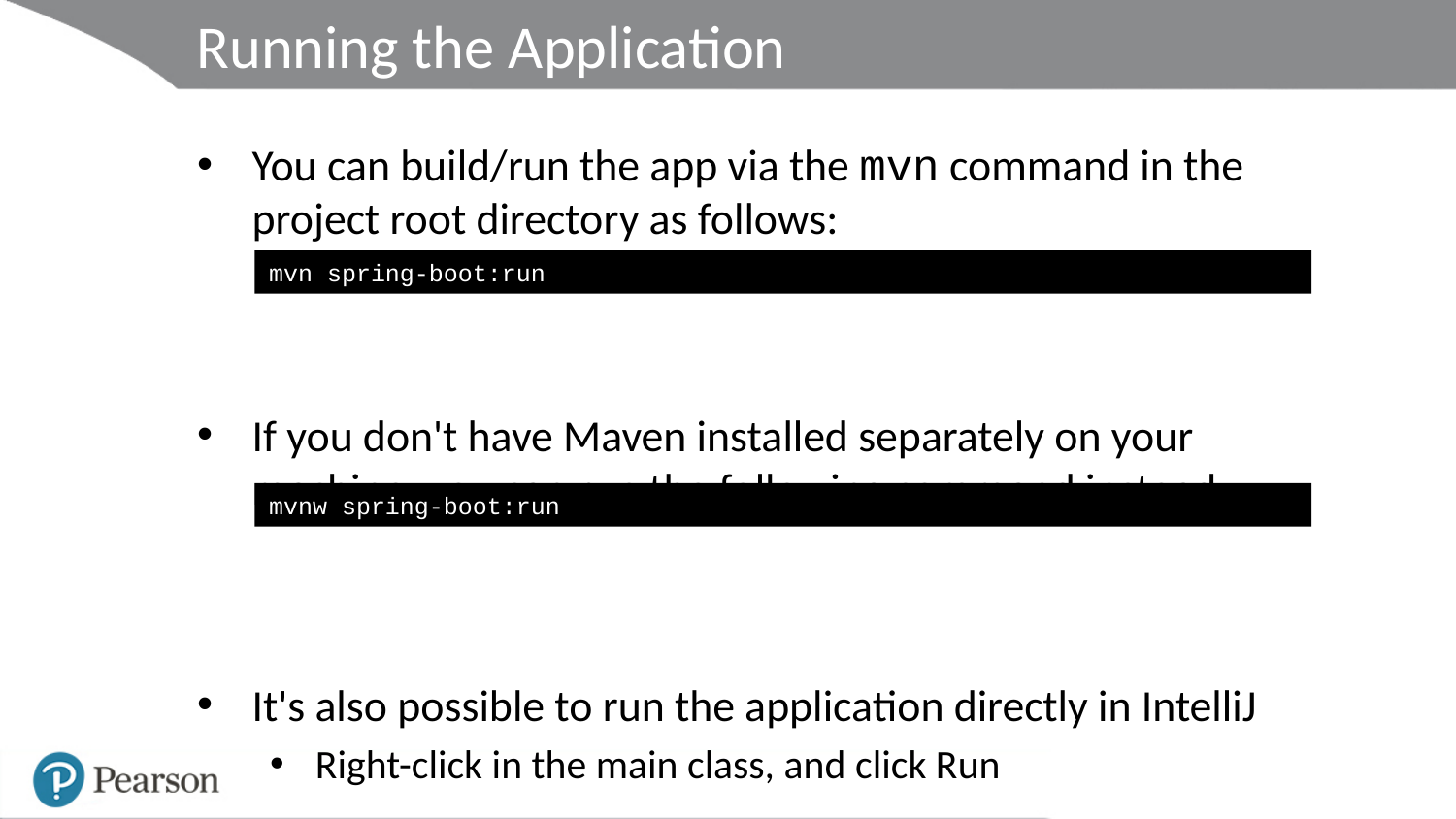

# Running the Application
You can build/run the app via the mvn command in the project root directory as follows:

If you don't have Maven installed separately on your machine, you can run the following command instead:

It's also possible to run the application directly in IntelliJ
Right-click in the main class, and click Run

mvn spring-boot:run
mvnw spring-boot:run